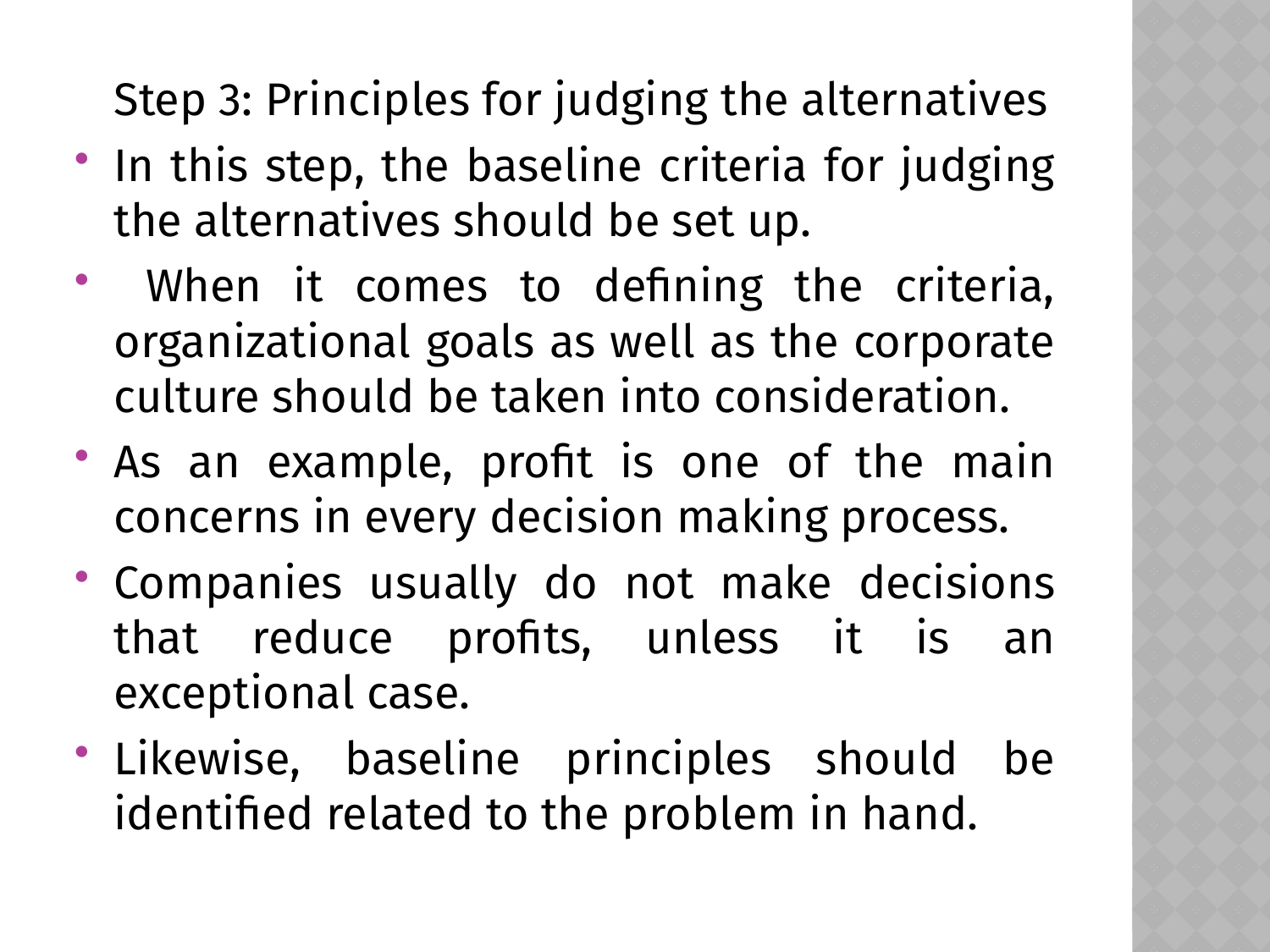

Step 3: Principles for judging the alternatives
In this step, the baseline criteria for judging the alternatives should be set up.
 When it comes to defining the criteria, organizational goals as well as the corporate culture should be taken into consideration.
As an example, profit is one of the main concerns in every decision making process.
Companies usually do not make decisions that reduce profits, unless it is an exceptional case.
Likewise, baseline principles should be identified related to the problem in hand.